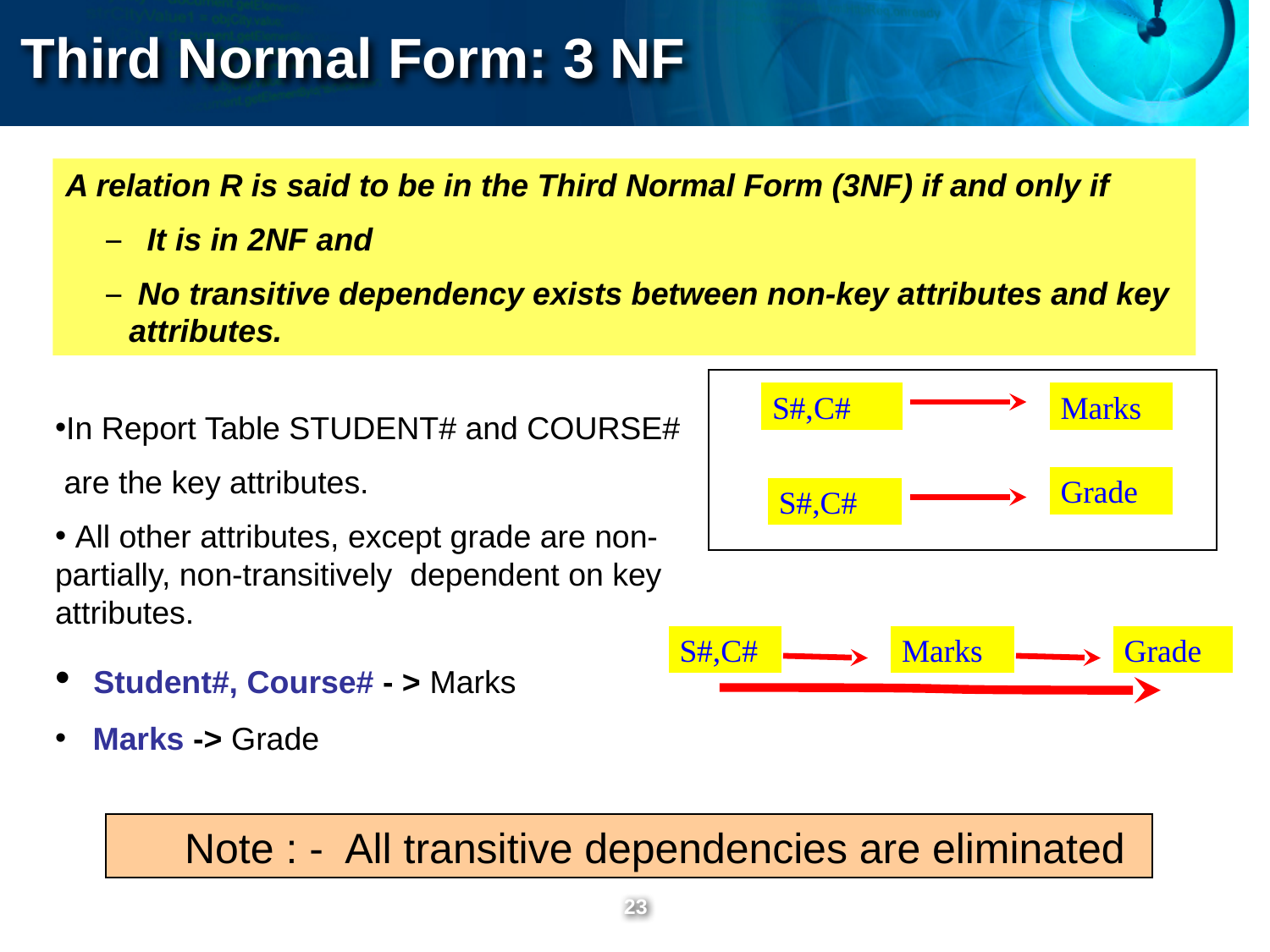

Third Normal Form: 3 NF
A relation R is said to be in the Third Normal Form (3NF) if and only if
  It is in 2NF and
 No transitive dependency exists between non-key attributes and key  attributes.

S#,C#
Marks
In Report Table STUDENT# and COURSE#
 are the key attributes.
 All other attributes, except grade are non-partially, non-transitively  dependent on key attributes.
  Student#, Course# - > Marks
   Marks -> Grade
Grade
S#,C#
S#,C#
Marks
Grade
Note : -  All transitive dependencies are eliminated
23